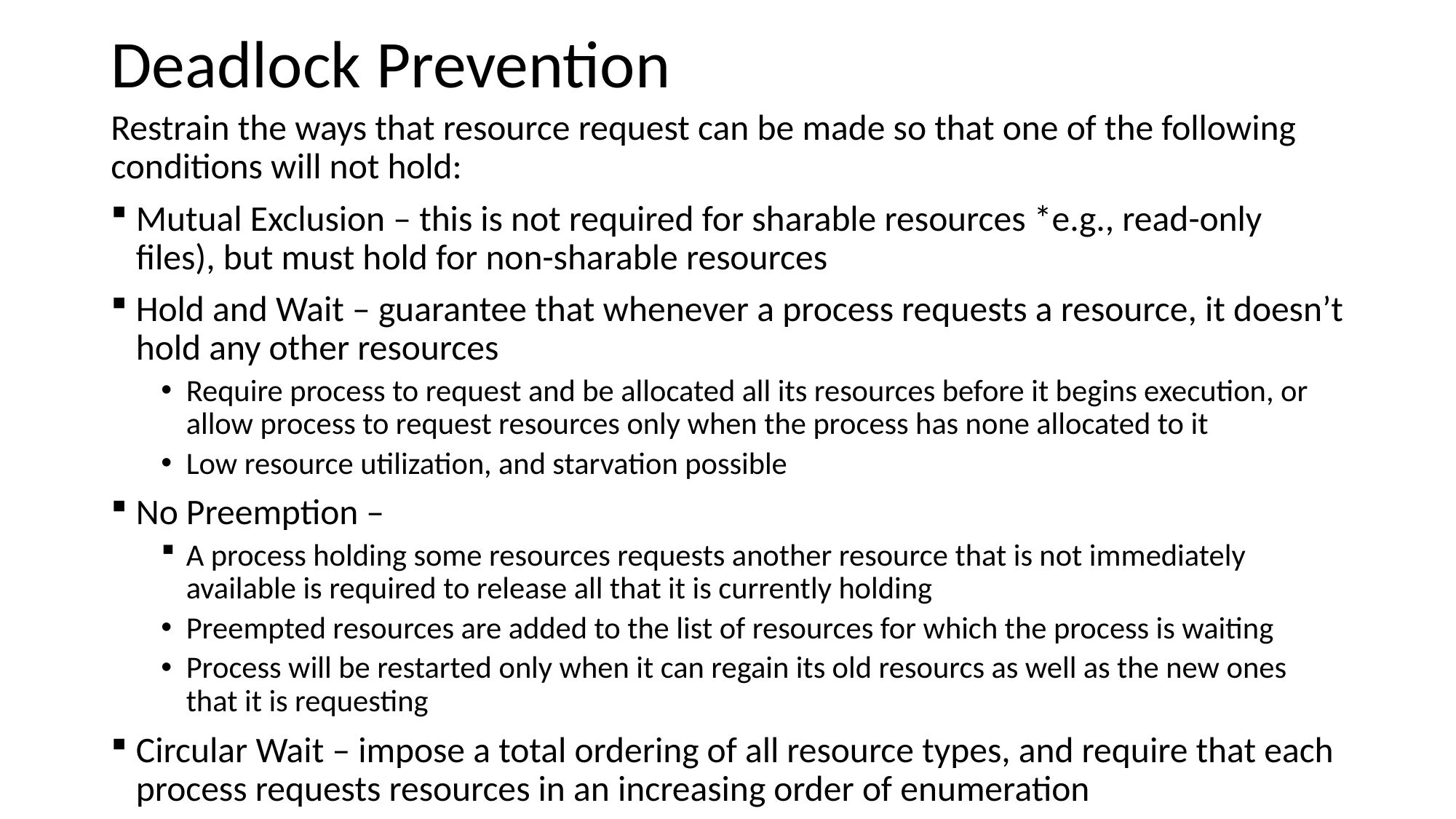

# Deadlock Prevention
Restrain the ways that resource request can be made so that one of the following conditions will not hold:
Mutual Exclusion – this is not required for sharable resources *e.g., read-only files), but must hold for non-sharable resources
Hold and Wait – guarantee that whenever a process requests a resource, it doesn’t hold any other resources
Require process to request and be allocated all its resources before it begins execution, or allow process to request resources only when the process has none allocated to it
Low resource utilization, and starvation possible
No Preemption –
A process holding some resources requests another resource that is not immediately available is required to release all that it is currently holding
Preempted resources are added to the list of resources for which the process is waiting
Process will be restarted only when it can regain its old resourcs as well as the new ones that it is requesting
Circular Wait – impose a total ordering of all resource types, and require that each process requests resources in an increasing order of enumeration